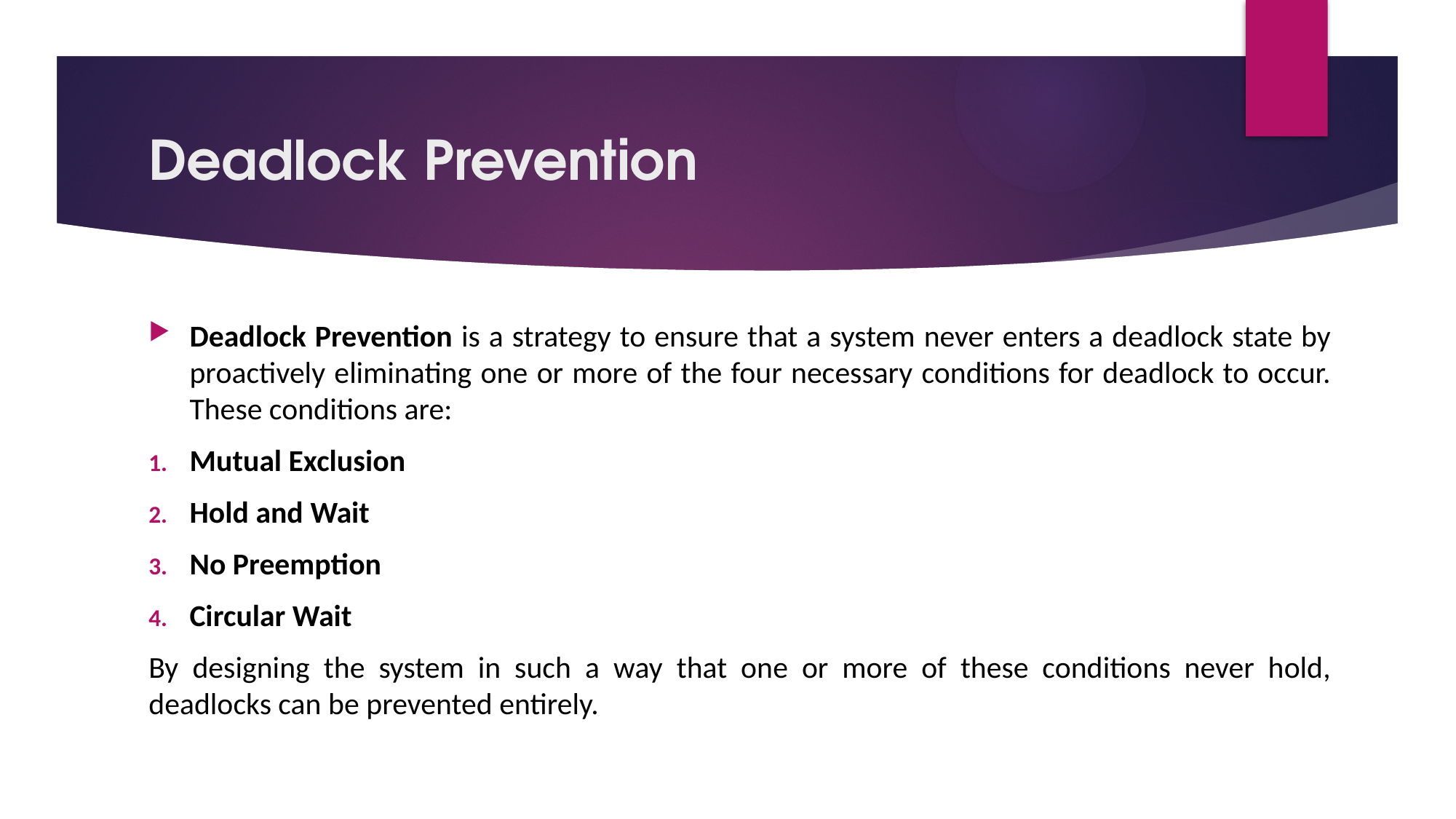

# Deadlock Prevention
Deadlock Prevention is a strategy to ensure that a system never enters a deadlock state by proactively eliminating one or more of the four necessary conditions for deadlock to occur. These conditions are:
Mutual Exclusion
Hold and Wait
No Preemption
Circular Wait
By designing the system in such a way that one or more of these conditions never hold, deadlocks can be prevented entirely.